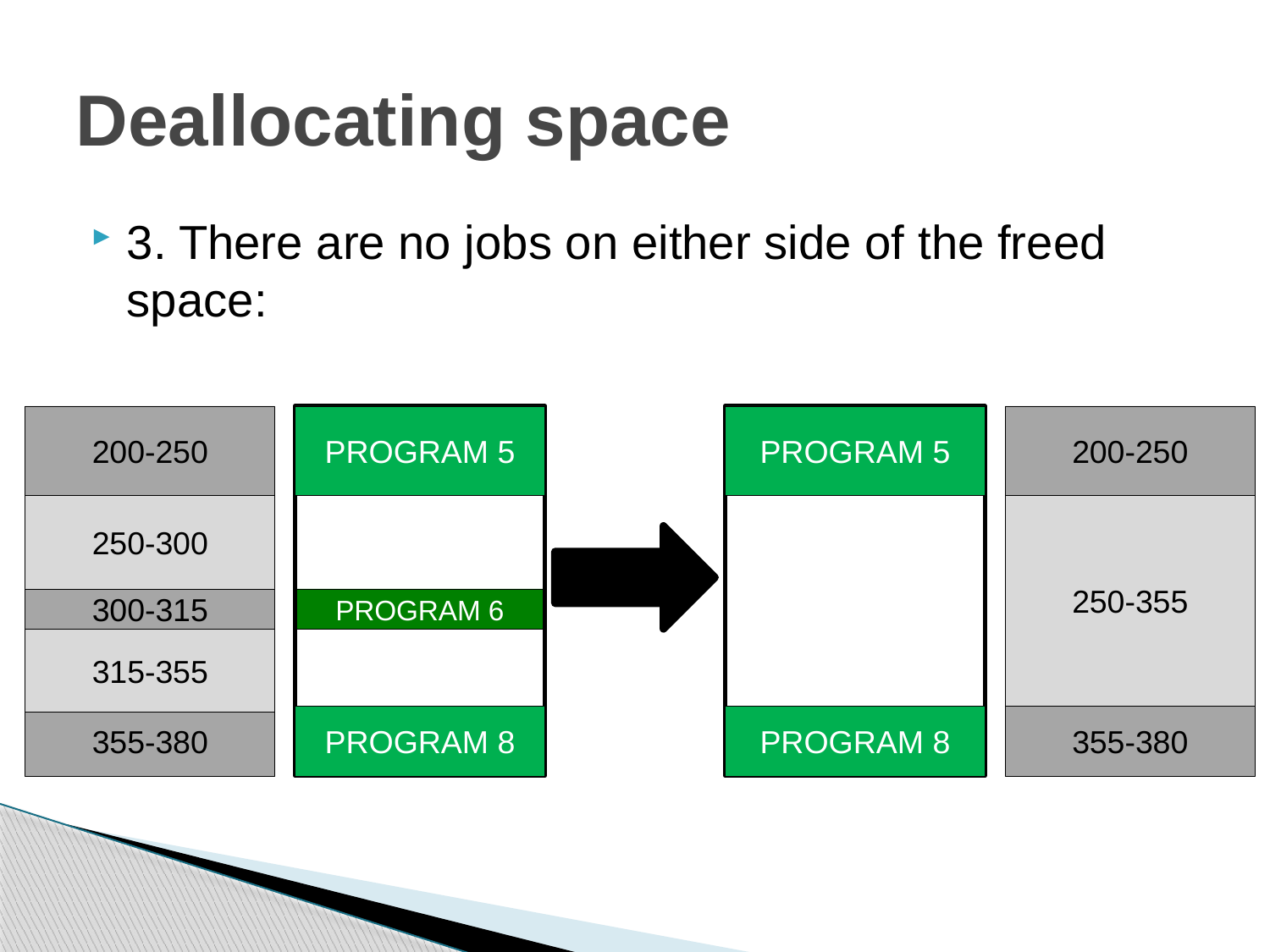

# Deallocating space
3. There are no jobs on either side of the freed space:
200-250
PROGRAM 5

PROGRAM 5
200-250
250-300
250-355

300-315
PROGRAM 6
315-355
355-380
PROGRAM 8
PROGRAM 8
355-380